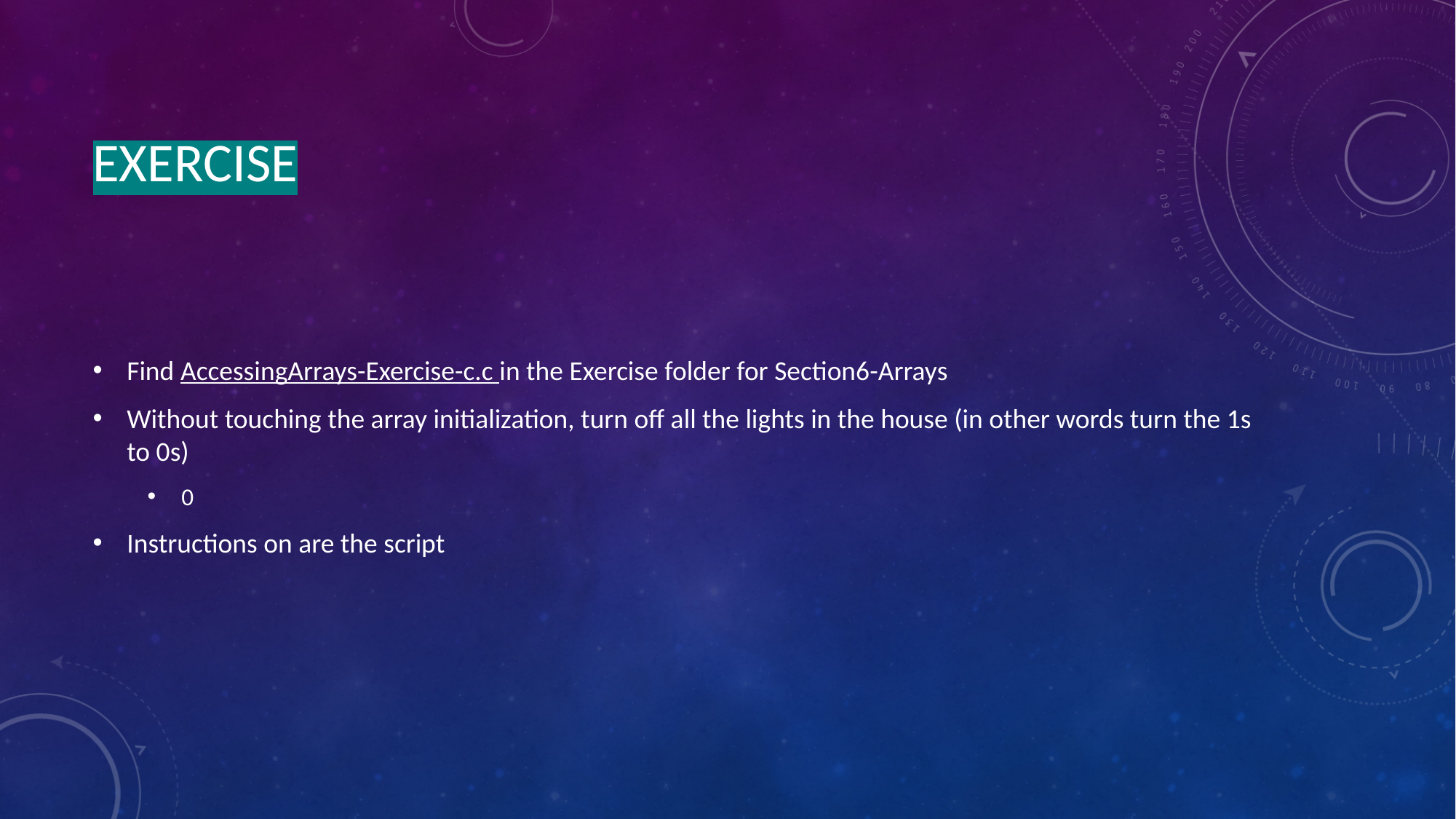

# Exercise
Find AccessingArrays-Exercise-c.c in the Exercise folder for Section6-Arrays
Without touching the array initialization, turn off all the lights in the house (in other words turn the 1s to 0s)
0
Instructions on are the script